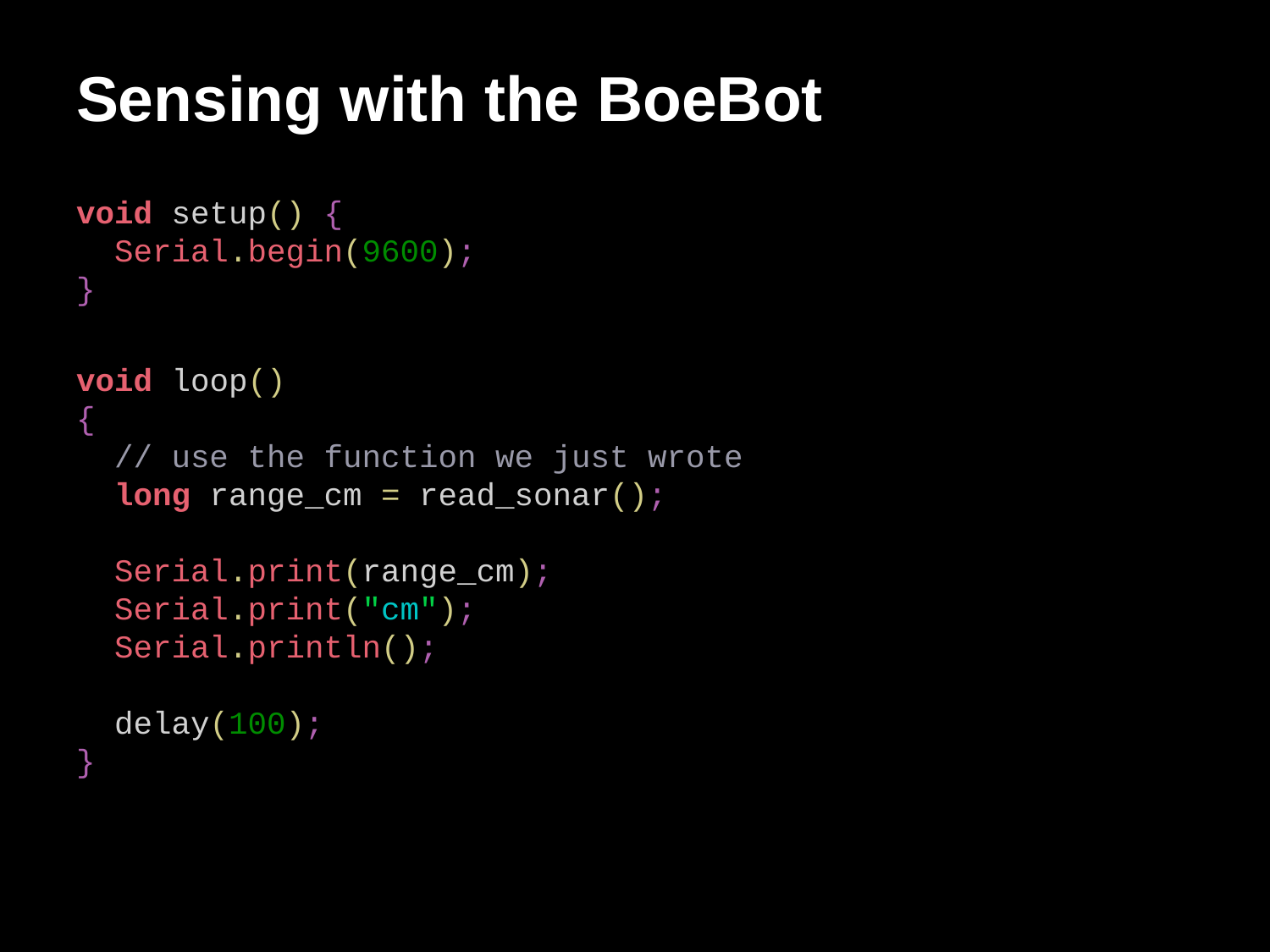

# Sensing with the BoeBot
void setup() {
  Serial.begin(9600);
}
void loop()
{
  // use the function we just wrote
  long range_cm = read_sonar();
  Serial.print(range_cm);
  Serial.print("cm");
  Serial.println();
  delay(100);
}